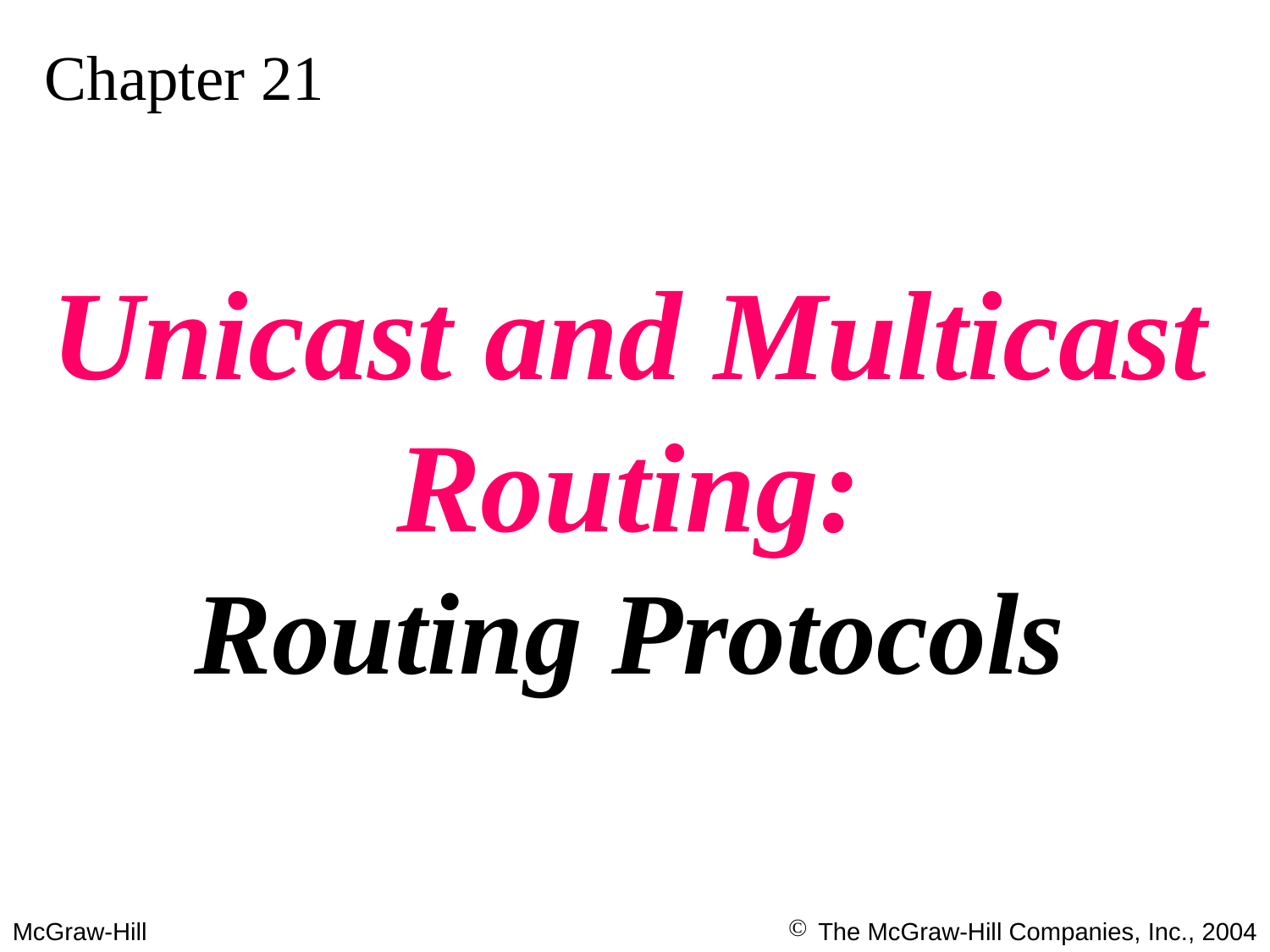

Chapter 21
Unicast and Multicast
Routing:
Routing Protocols